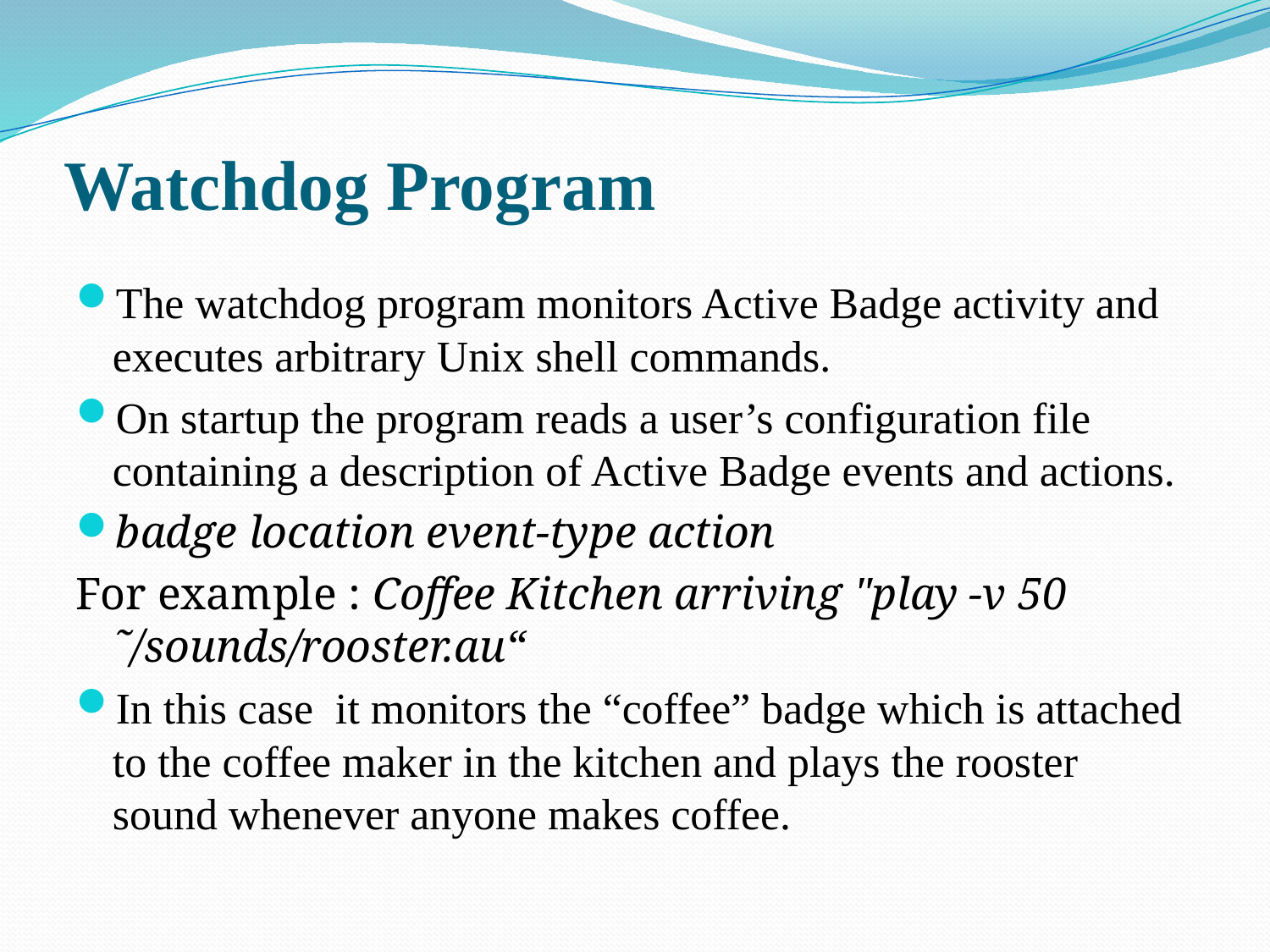

# Watchdog Program
The watchdog program monitors Active Badge activity and executes arbitrary Unix shell commands.
On startup the program reads a user’s configuration file containing a description of Active Badge events and actions.
badge location event-type action
For example : Coffee Kitchen arriving "play -v 50 ˜/sounds/rooster.au“
In this case  it monitors the “coffee” badge which is attached to the coffee maker in the kitchen and plays the rooster sound whenever anyone makes coffee.